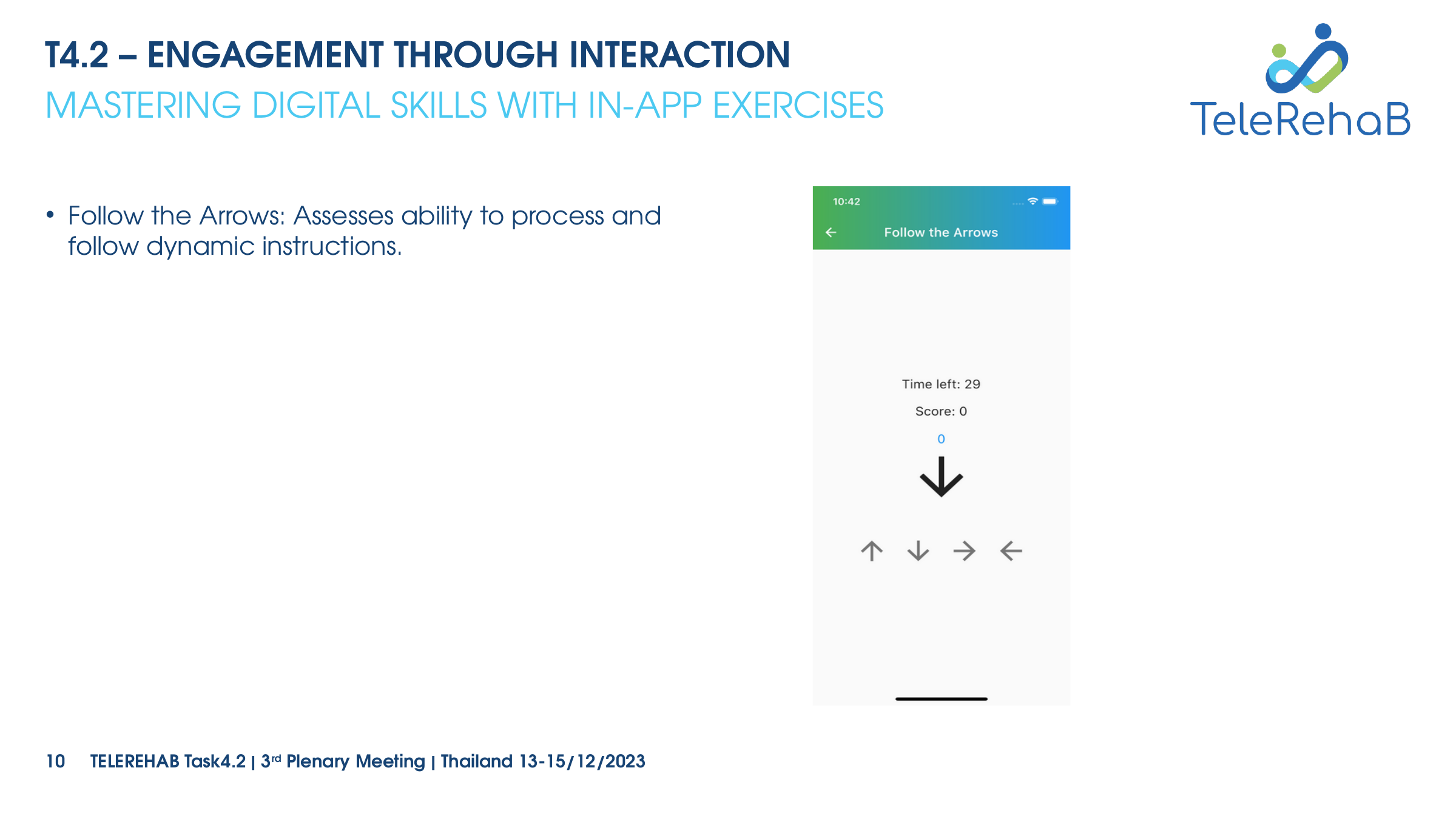

# T4.2 – ENGAGEMENT THROUGH INTERACTION
MASTERING DIGITAL SKILLS WITH IN-APP EXERCISES

Follow the Arrows: Assesses ability to process and follow dynamic instructions.

10
TELEREHAB Task4.2 | 3rd Plenary Meeting | Thailand 13-15/12/2023